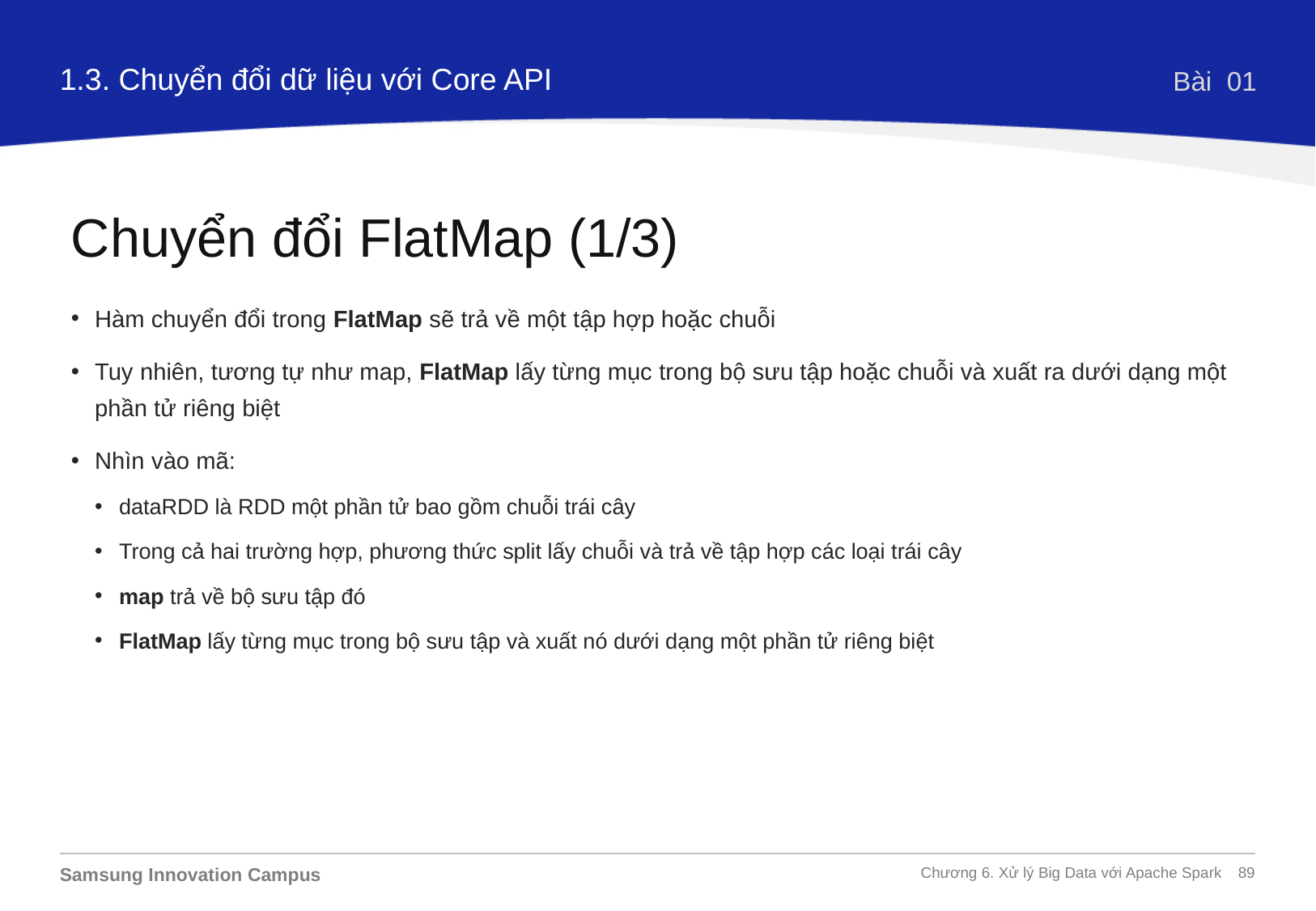

1.3. Chuyển đổi dữ liệu với Core API
Bài  01
Chuyển đổi FlatMap (1/3)
Hàm chuyển đổi trong FlatMap sẽ trả về một tập hợp hoặc chuỗi
Tuy nhiên, tương tự như map, FlatMap lấy từng mục trong bộ sưu tập hoặc chuỗi và xuất ra dưới dạng một phần tử riêng biệt
Nhìn vào mã:
dataRDD là RDD một phần tử bao gồm chuỗi trái cây
Trong cả hai trường hợp, phương thức split lấy chuỗi và trả về tập hợp các loại trái cây
map trả về bộ sưu tập đó
FlatMap lấy từng mục trong bộ sưu tập và xuất nó dưới dạng một phần tử riêng biệt